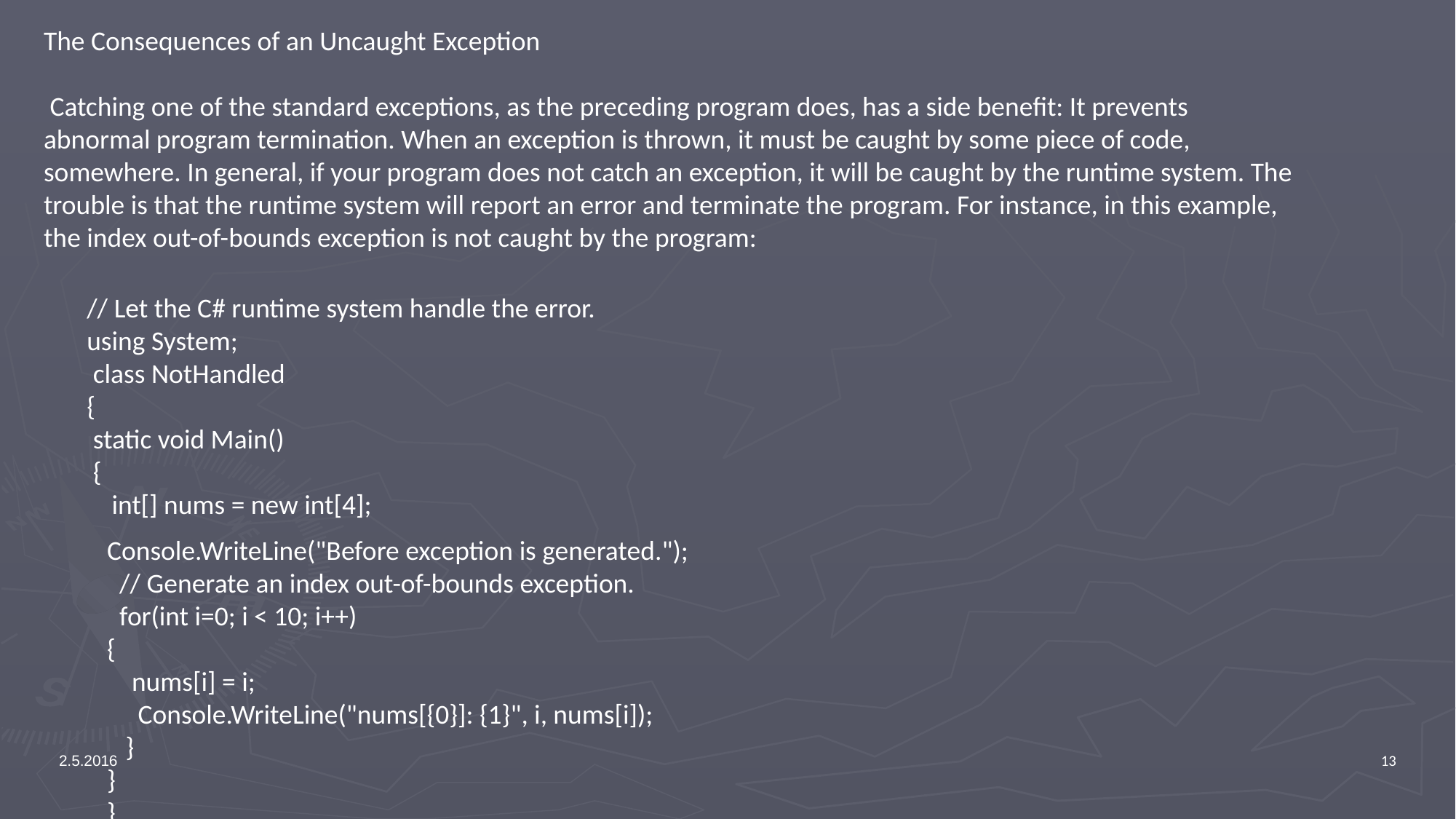

The Consequences of an Uncaught Exception

 Catching one of the standard exceptions, as the preceding program does, has a side benefit: It prevents abnormal program termination. When an exception is thrown, it must be caught by some piece of code, somewhere. In general, if your program does not catch an exception, it will be caught by the runtime system. The trouble is that the runtime system will report an error and terminate the program. For instance, in this example, the index out-of-bounds exception is not caught by the program:
// Let the C# runtime system handle the error.
using System;
 class NotHandled
{
 static void Main()
 {
    int[] nums = new int[4];
 Console.WriteLine("Before exception is generated.");
   // Generate an index out-of-bounds exception.
   for(int i=0; i < 10; i++)
 {
     nums[i] = i;
      Console.WriteLine("nums[{0}]: {1}", i, nums[i]);
    }
 }
 }
2.5.2016
13